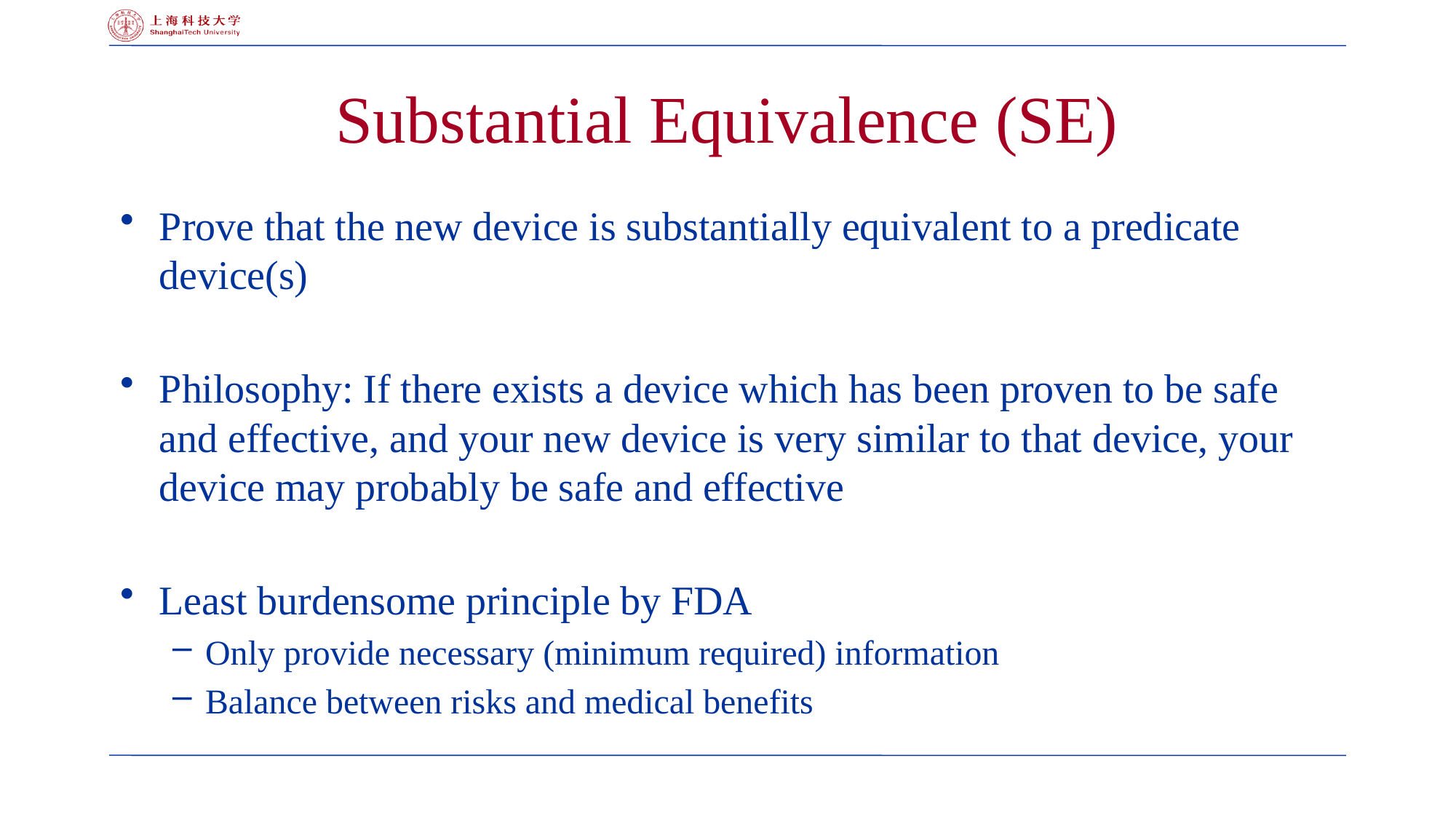

# Substantial Equivalence (SE)
Prove that the new device is substantially equivalent to a predicate device(s)

Philosophy: If there exists a device which has been proven to be safe and effective, and your new device is very similar to that device, your device may probably be safe and effective

Least burdensome principle by FDA
Only provide necessary (minimum required) information
Balance between risks and medical benefits
35